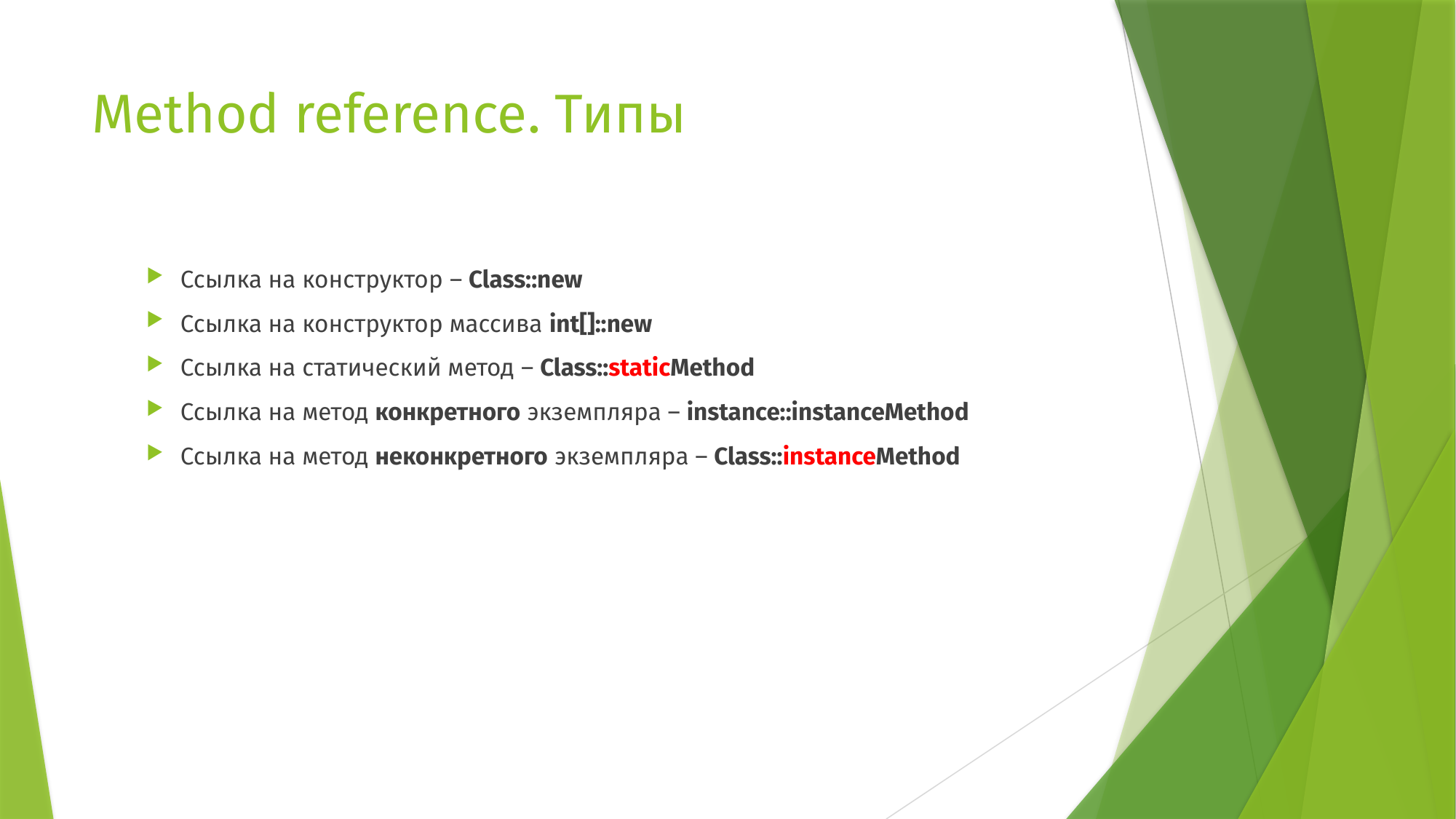

# Method reference. Типы
Ссылка на конструктор – Class::new
Ссылка на конструктор массива int[]::new
Ссылка на статический метод – Class::staticMethod
Ссылка на метод конкретного экземпляра – instance::instanceMethod
Ссылка на метод неконкретного экземпляра – Class::instanceMethod